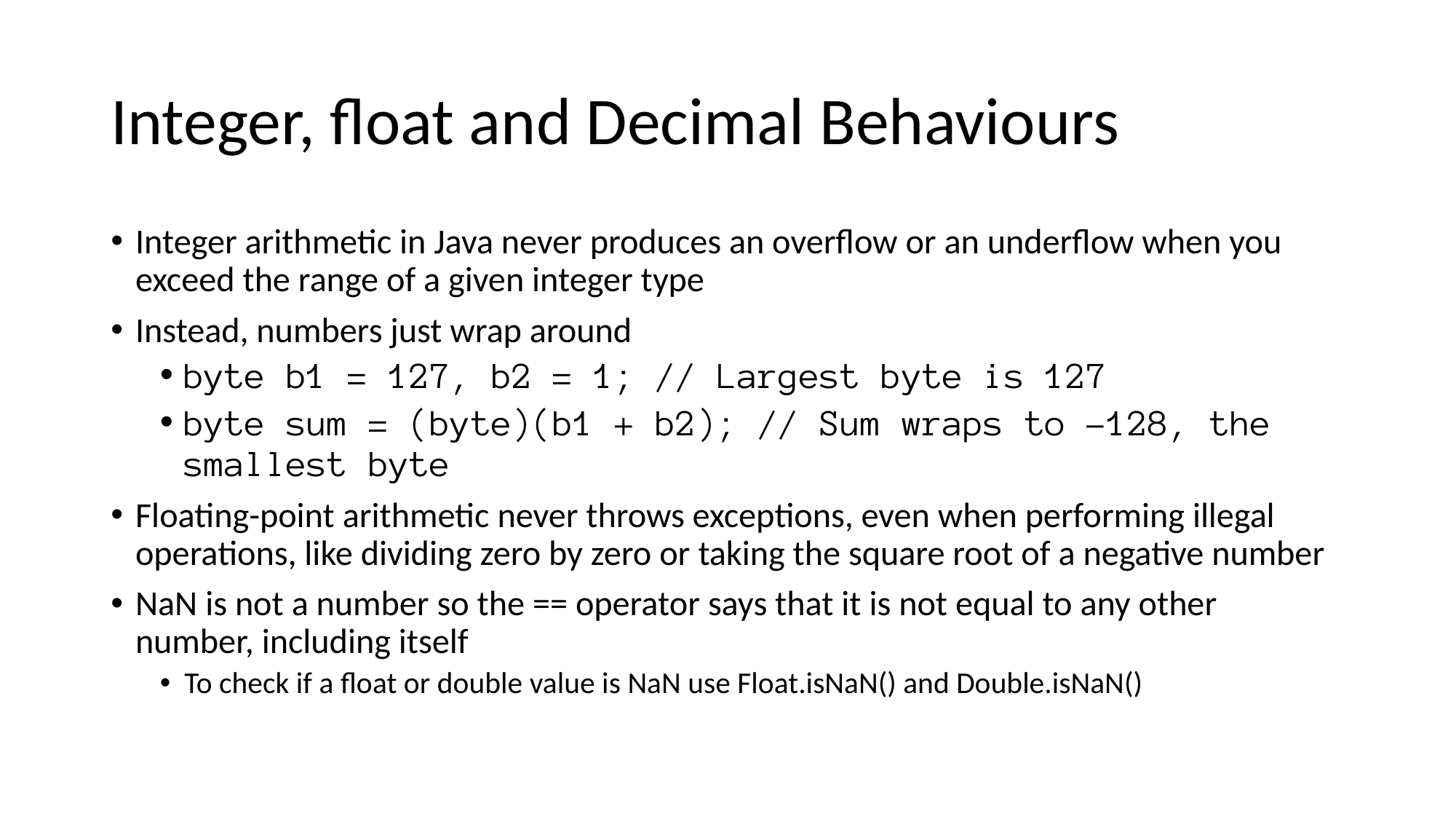

# Integer, float and Decimal Behaviours
Integer arithmetic in Java never produces an overflow or an underflow when you exceed the range of a given integer type
Instead, numbers just wrap around
byte b1 = 127, b2 = 1; // Largest byte is 127
byte sum = (byte)(b1 + b2); // Sum wraps to -128, the smallest byte
Floating-point arithmetic never throws exceptions, even when performing illegal operations, like dividing zero by zero or taking the square root of a negative number
NaN is not a number so the == operator says that it is not equal to any other number, including itself
To check if a float or double value is NaN use Float.isNaN() and Double.isNaN()